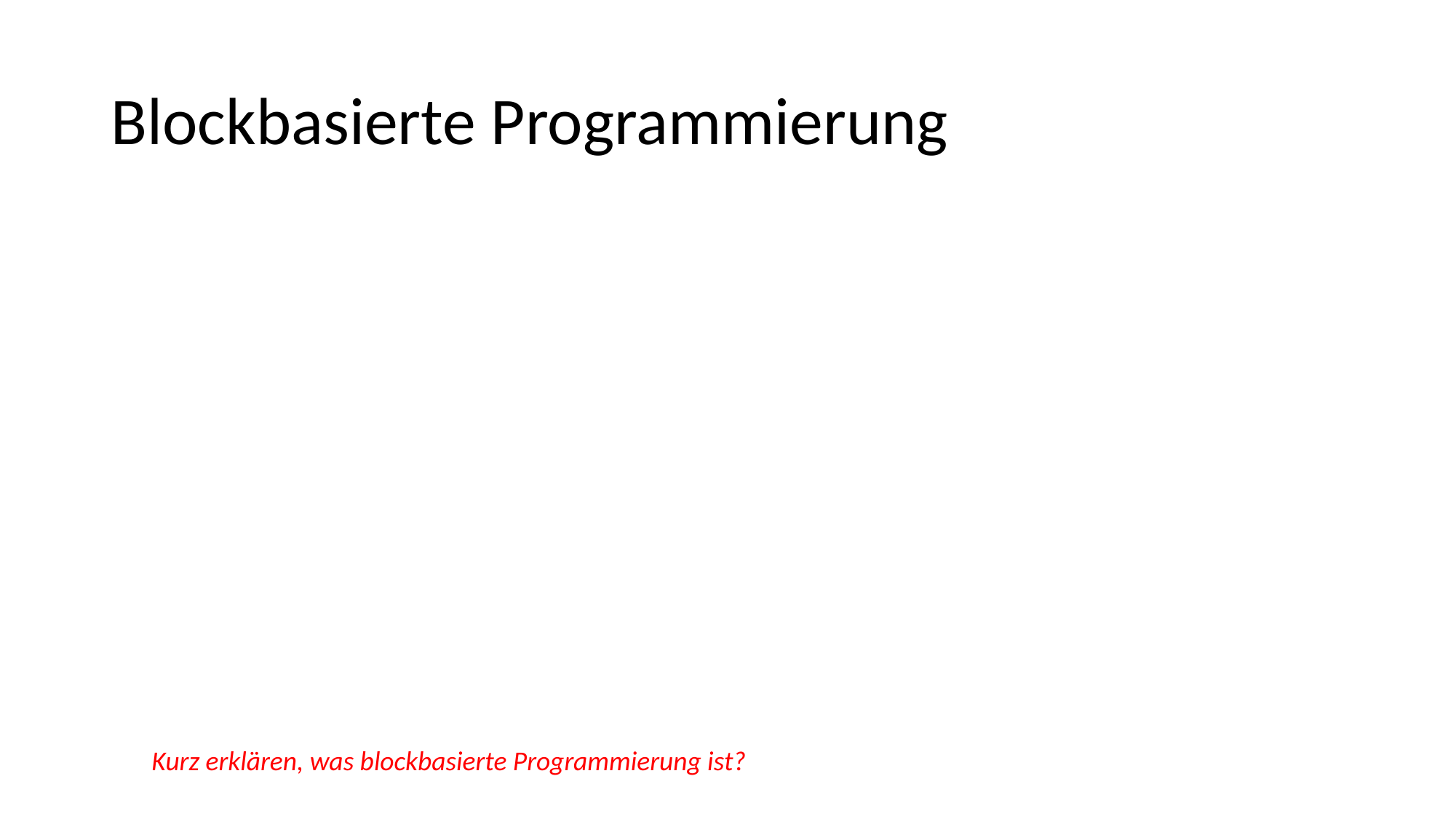

# Blockbasierte Programmierung

Kurz erklären, was blockbasierte Programmierung ist?